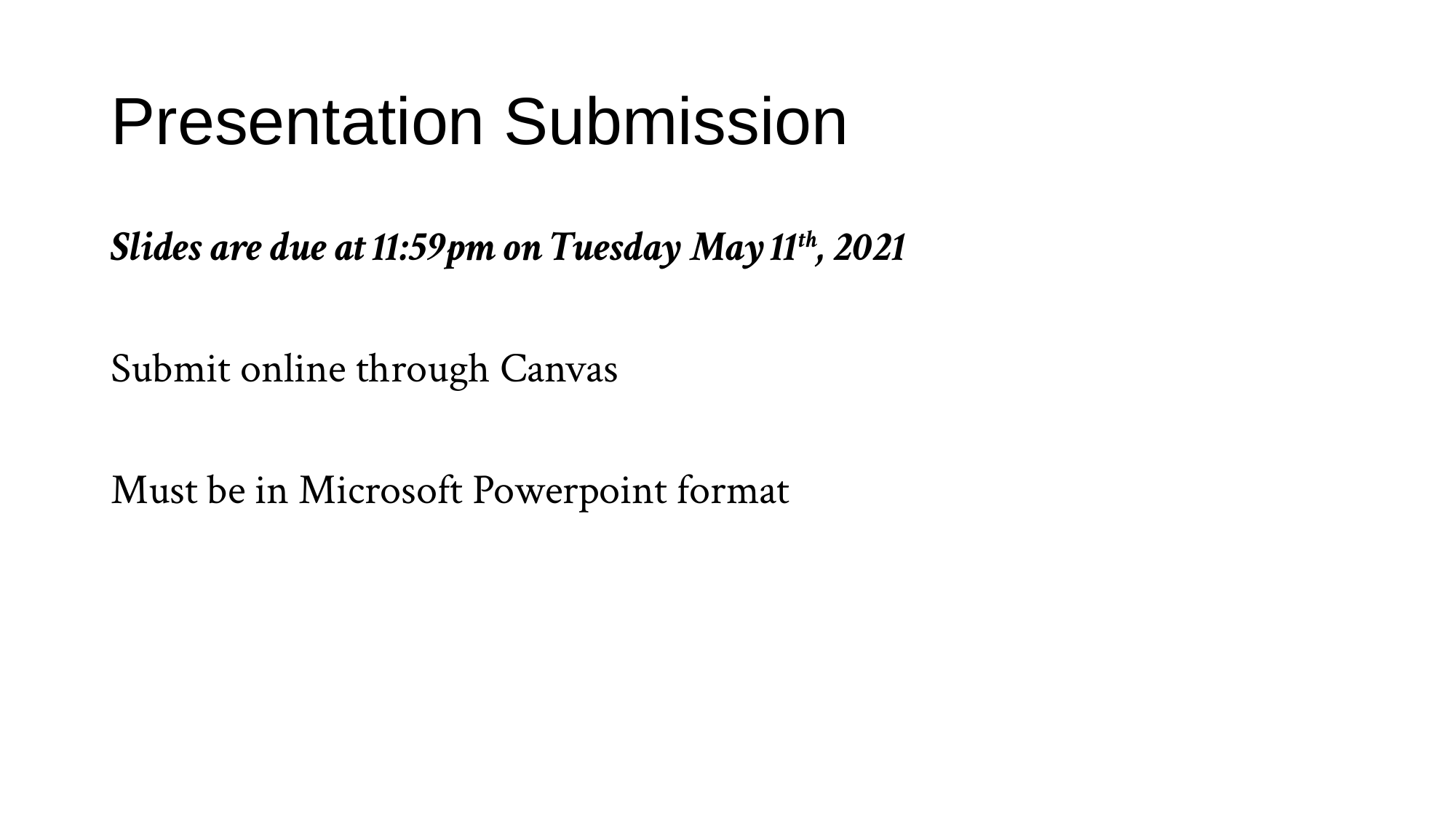

# Presentation Submission
Slides are due at 11:59pm on Tuesday May 11th, 2021

Submit online through Canvas

Must be in Microsoft Powerpoint format